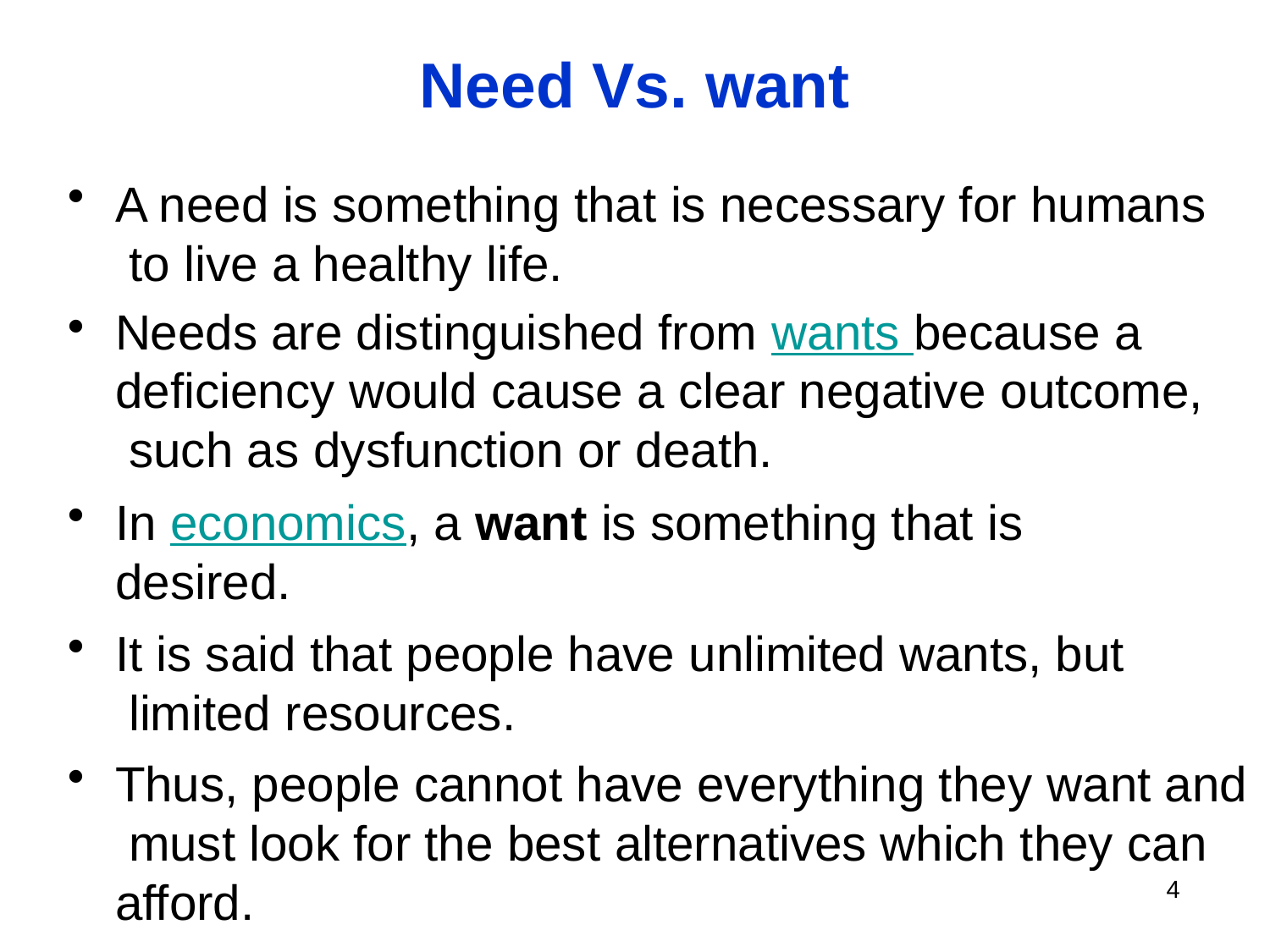

# Need Vs. want
A need is something that is necessary for humans  to live a healthy life.
Needs are distinguished from wants because a  deficiency would cause a clear negative outcome,  such as dysfunction or death.
In economics, a want is something that is desired.
It is said that people have unlimited wants, but  limited resources.
Thus, people cannot have everything they want and  must look for the best alternatives which they can  afford.
4